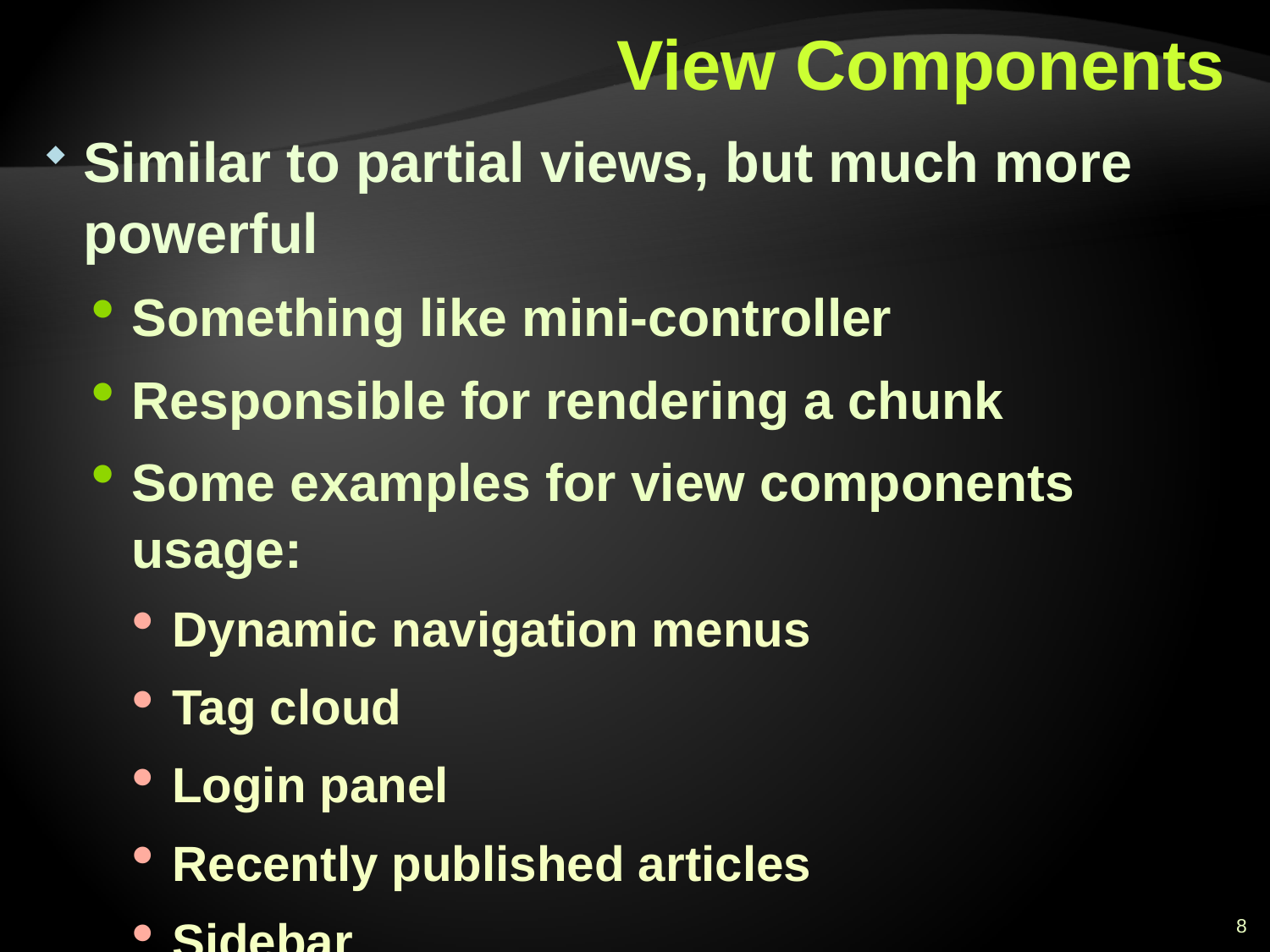

# View Components
Similar to partial views, but much more powerful
Something like mini-controller
Responsible for rendering a chunk
Some examples for view components usage:
Dynamic navigation menus
Tag cloud
Login panel
Recently published articles
Sidebar
8